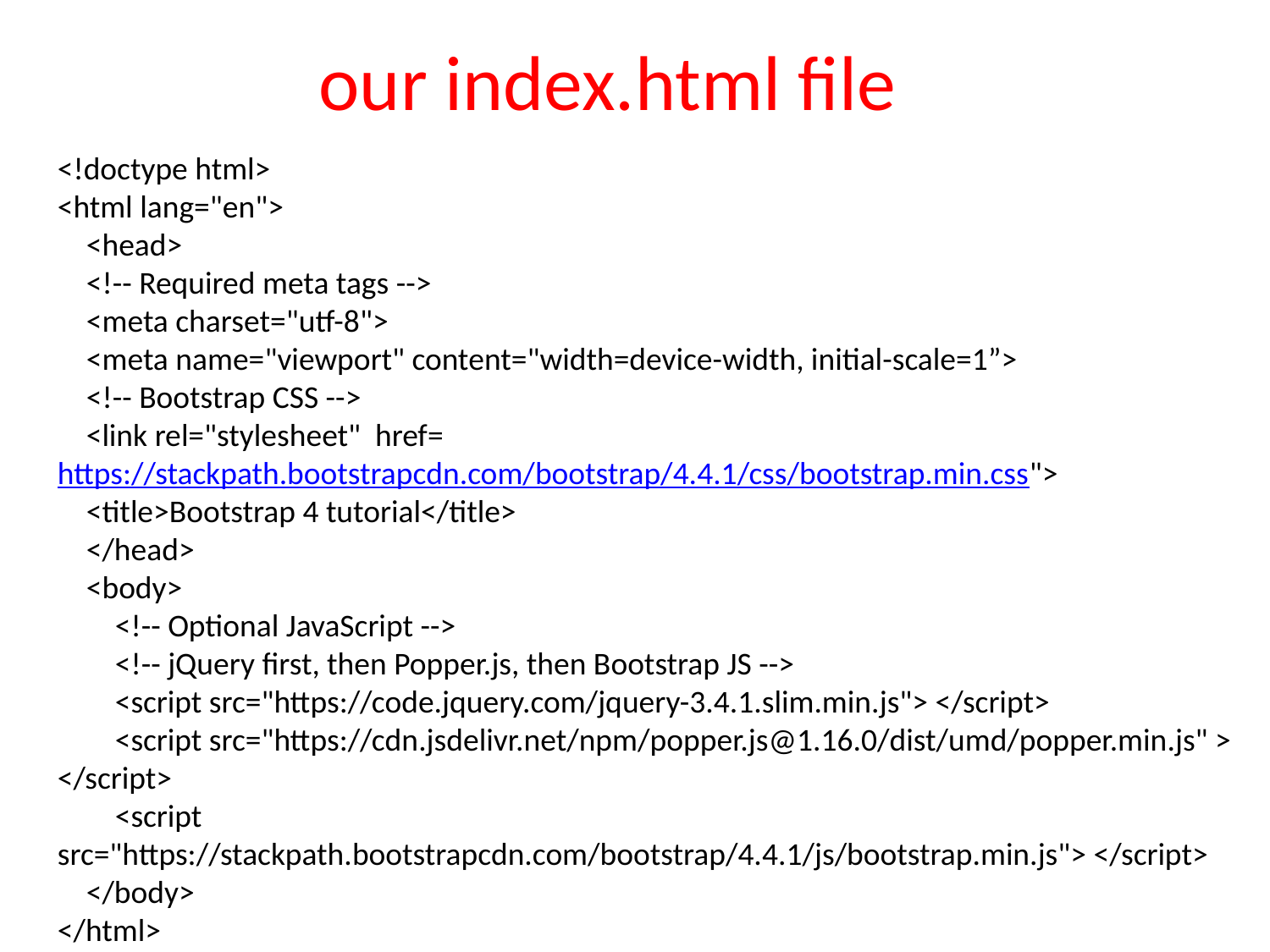

# our index.html file
<!doctype html>
<html lang="en">
    <head>
    <!-- Required meta tags -->
    <meta charset="utf-8">
    <meta name="viewport" content="width=device-width, initial-scale=1”>
    <!-- Bootstrap CSS -->
    <link rel="stylesheet"  href=https://stackpath.bootstrapcdn.com/bootstrap/4.4.1/css/bootstrap.min.css">
    <title>Bootstrap 4 tutorial</title>
    </head>
    <body>
        <!-- Optional JavaScript -->
        <!-- jQuery first, then Popper.js, then Bootstrap JS -->
        <script src="https://code.jquery.com/jquery-3.4.1.slim.min.js"> </script>
        <script src="https://cdn.jsdelivr.net/npm/popper.js@1.16.0/dist/umd/popper.min.js" > </script>
        <script src="https://stackpath.bootstrapcdn.com/bootstrap/4.4.1/js/bootstrap.min.js"> </script>
    </body>
</html>